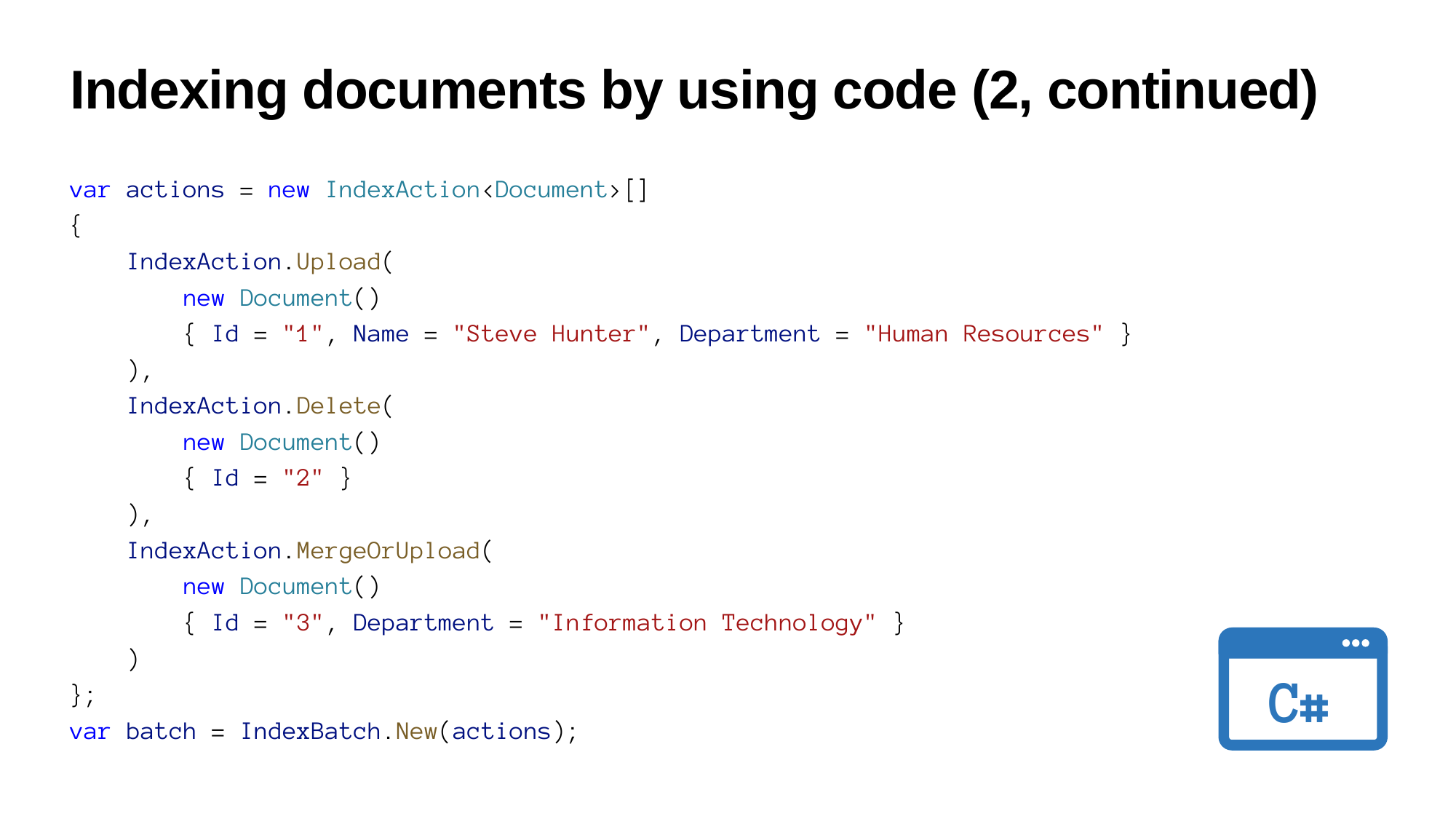

# Indexing documents by using code (2, continued)
var actions = new IndexAction<Document>[]
{
    IndexAction.Upload(
        new Document()
        { Id = "1", Name = "Steve Hunter", Department = "Human Resources" }
    ),
    IndexAction.Delete(
        new Document()
        { Id = "2" }
    ),
    IndexAction.MergeOrUpload(
        new Document()
        { Id = "3", Department = "Information Technology" }
    )
};
var batch = IndexBatch.New(actions);